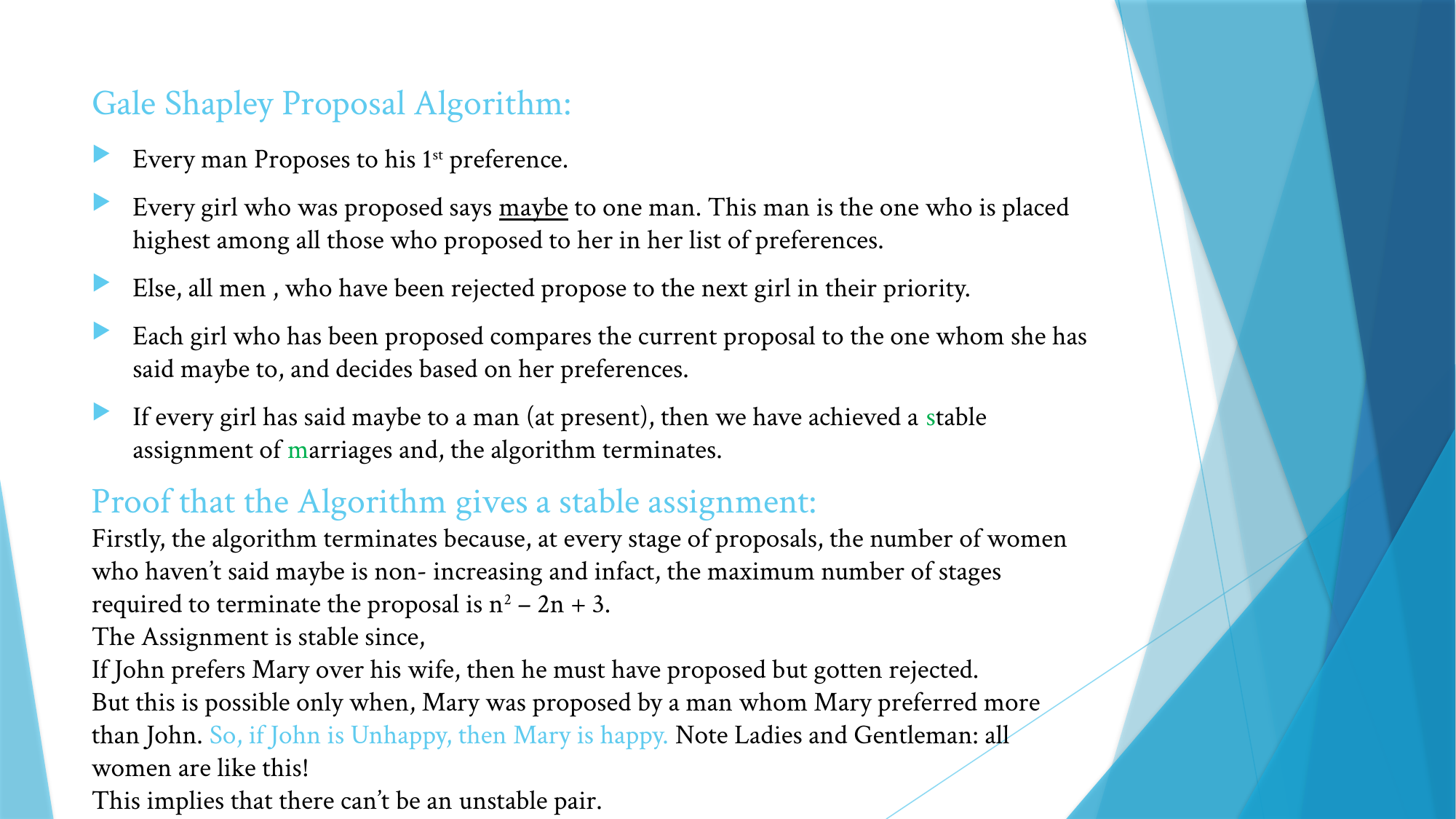

# Gale Shapley Proposal Algorithm:
Every man Proposes to his 1st preference.
Every girl who was proposed says maybe to one man. This man is the one who is placed highest among all those who proposed to her in her list of preferences.
Else, all men , who have been rejected propose to the next girl in their priority.
Each girl who has been proposed compares the current proposal to the one whom she has said maybe to, and decides based on her preferences.
If every girl has said maybe to a man (at present), then we have achieved a stable assignment of marriages and, the algorithm terminates.

Proof that the Algorithm gives a stable assignment:
Firstly, the algorithm terminates because, at every stage of proposals, the number of women who haven’t said maybe is non- increasing and infact, the maximum number of stages required to terminate the proposal is n2 – 2n + 3.
The Assignment is stable since,
If John prefers Mary over his wife, then he must have proposed but gotten rejected.
But this is possible only when, Mary was proposed by a man whom Mary preferred more than John. So, if John is Unhappy, then Mary is happy. Note Ladies and Gentleman: all women are like this!
This implies that there can’t be an unstable pair.